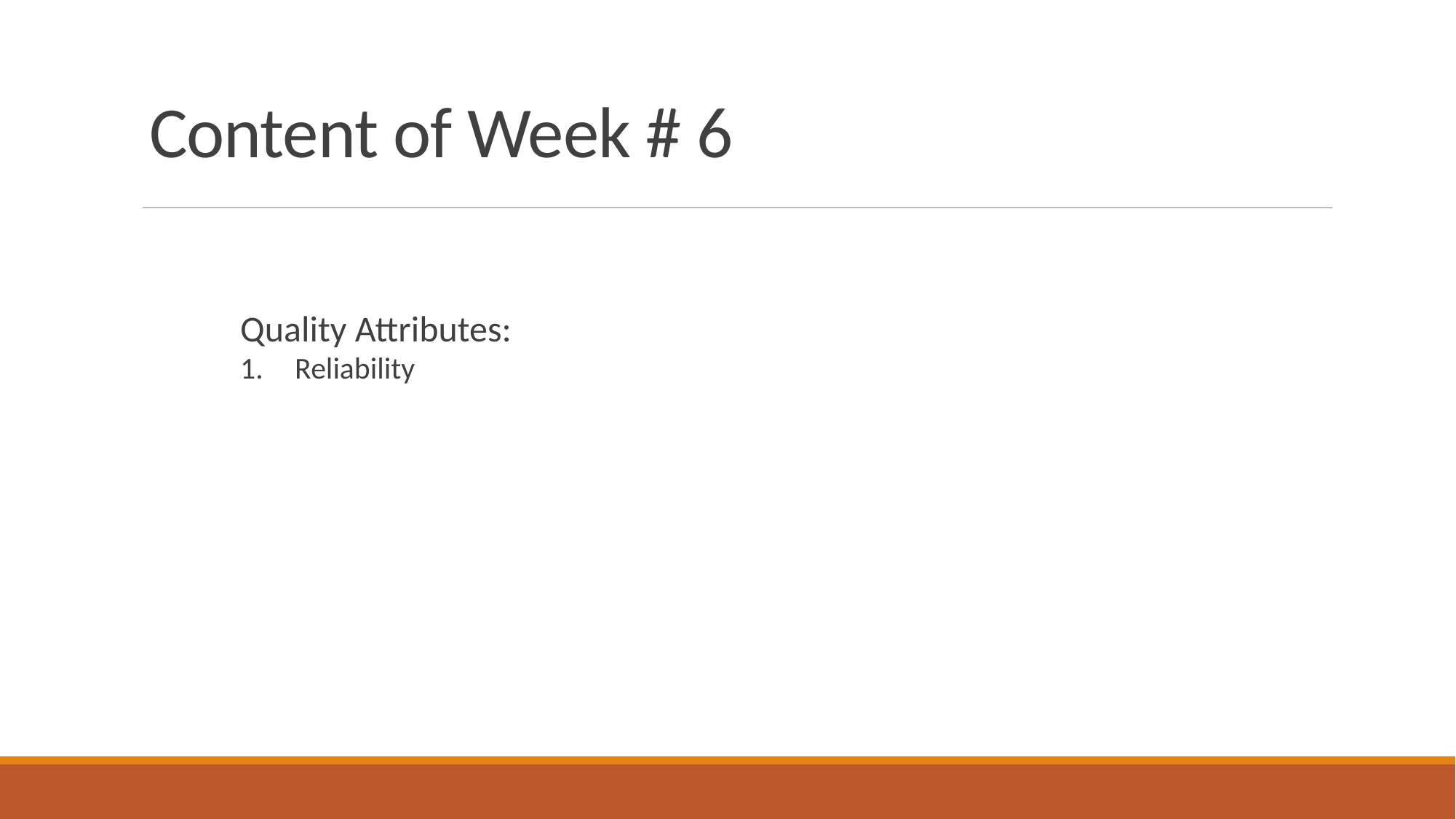

# Content of Week # 6
Quality Attributes:
Reliability